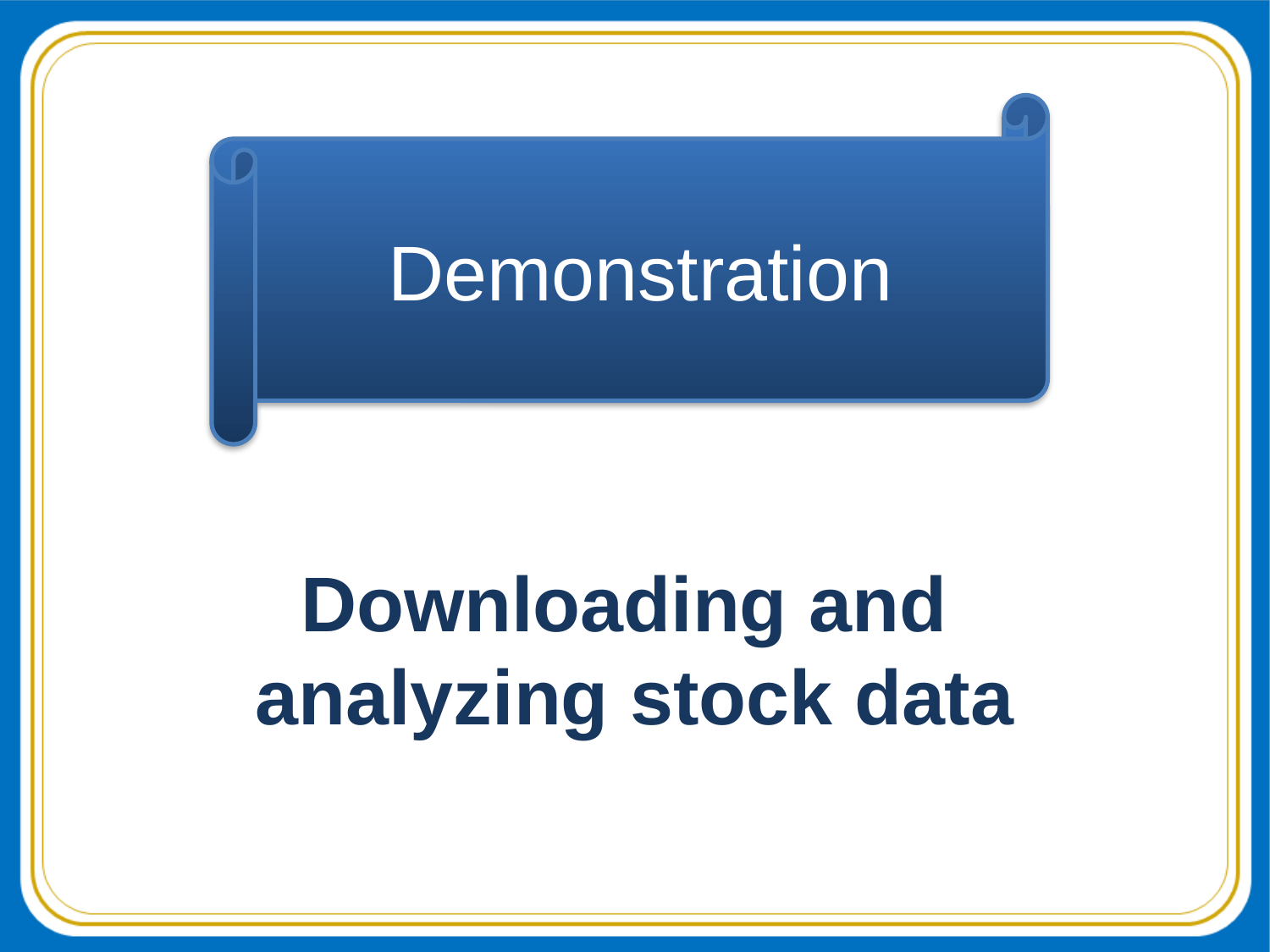

#
Demonstration

Downloading and
analyzing stock data